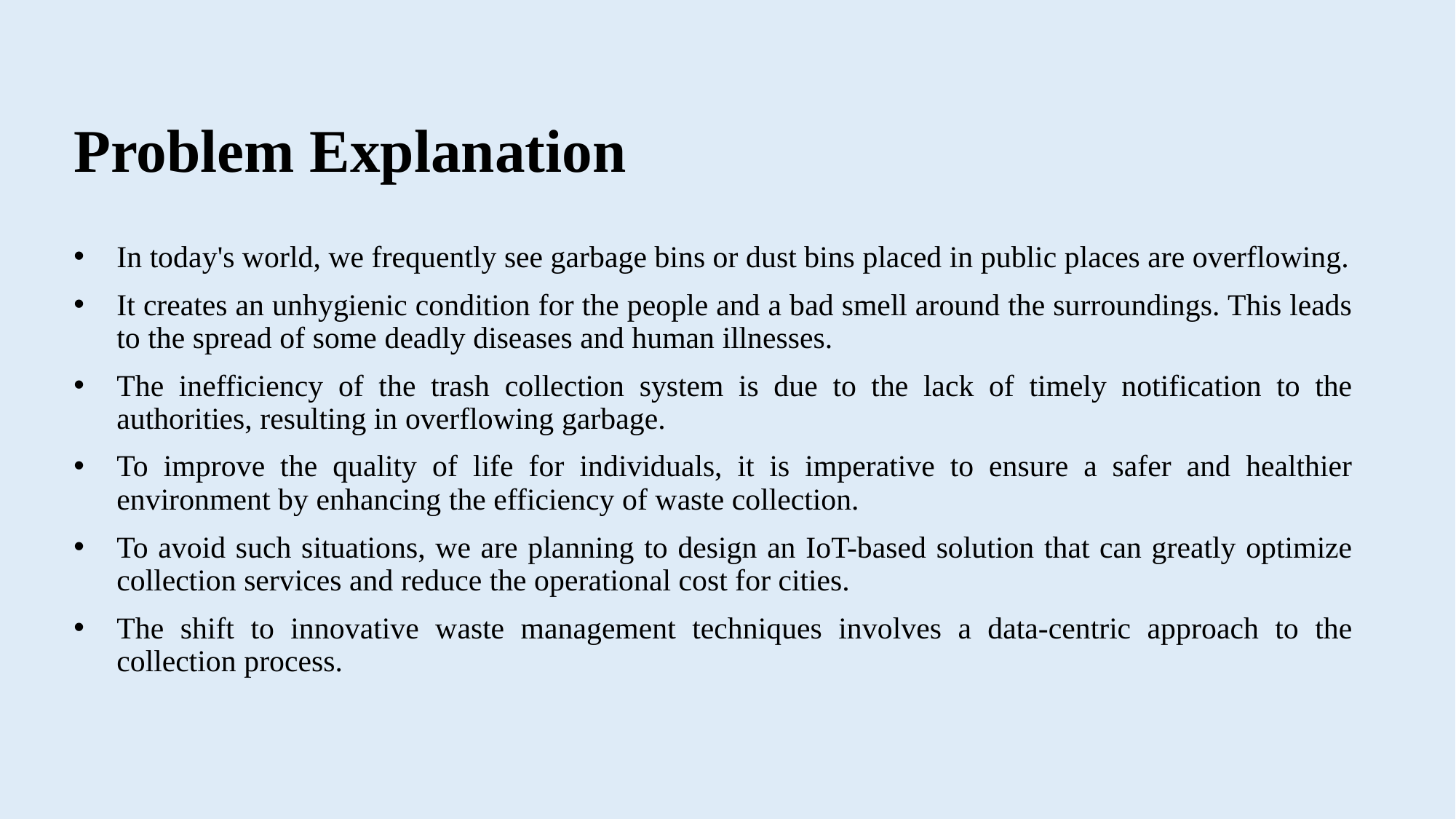

# Problem Explanation
In today's world, we frequently see garbage bins or dust bins placed in public places are overflowing.
It creates an unhygienic condition for the people and a bad smell around the surroundings. This leads to the spread of some deadly diseases and human illnesses.
The inefficiency of the trash collection system is due to the lack of timely notification to the authorities, resulting in overflowing garbage.
To improve the quality of life for individuals, it is imperative to ensure a safer and healthier environment by enhancing the efficiency of waste collection.
To avoid such situations, we are planning to design an IoT-based solution that can greatly optimize collection services and reduce the operational cost for cities.
The shift to innovative waste management techniques involves a data-centric approach to the collection process.